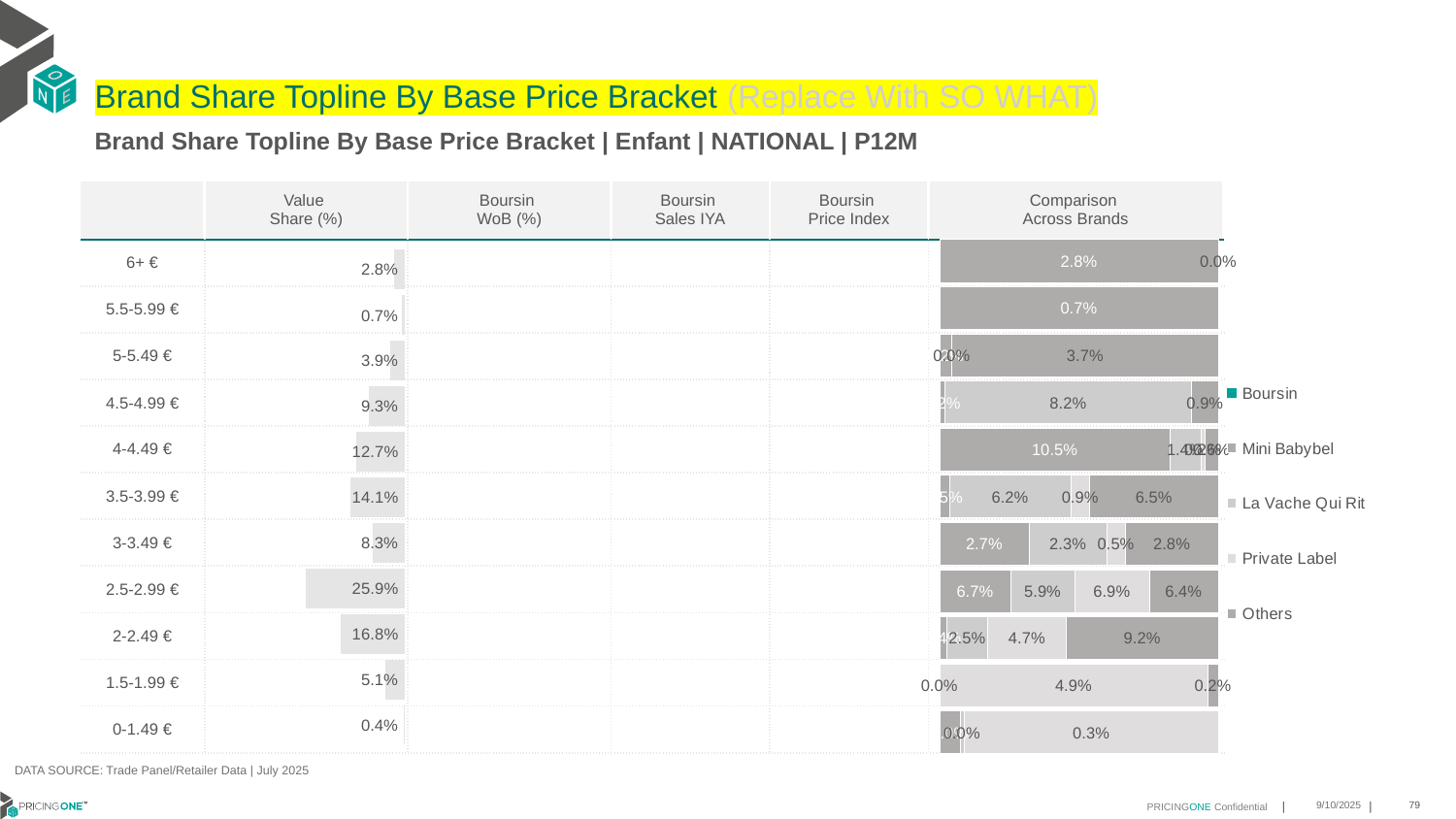

# Brand Share Topline By Base Price Bracket (Replace With SO WHAT)
Brand Share Topline By Base Price Bracket | Enfant | NATIONAL | P12M
|  | Value Share (%) | Boursin WoB (%) | Boursin Sales IYA | Boursin Price Index | Comparison Across Brands |
| --- | --- | --- | --- | --- | --- |
| 6+ € |  |  |  |  |  |
| 5.5-5.99 € |  |  |  |  |  |
| 5-5.49 € |  |  |  |  |  |
| 4.5-4.99 € |  |  |  |  |  |
| 4-4.49 € |  |  |  |  |  |
| 3.5-3.99 € |  |  |  |  |  |
| 3-3.49 € |  |  |  |  |  |
| 2.5-2.99 € |  |  |  |  |  |
| 2-2.49 € |  |  |  |  |  |
| 1.5-1.99 € |  |  |  |  |  |
| 0-1.49 € |  |  |  |  |  |

### Chart

| Category | Boursin | Mini Babybel | La Vache Qui Rit | Private Label | Others |
|---|---|---|---|---|---|
| 6+ € | None | 0.028448348675945187 | None | None | 3.7470243266699317e-06 |
| 5.5-5.99 € | None | 0.006903841536690244 | None | None | None |
| 5-5.49 € | None | 0.0017361982186284391 | 7.405405396720762e-07 | None | 0.03725619934971639 |
| 4.5-4.99 € | None | 0.0018755435712991535 | 0.08206079859622176 | None | 0.008949412107857399 |
| 4-4.49 € | None | 0.10477416679766324 | 0.013735802625934962 | 0.0019236787063778384 | 0.006180242939439494 |
| 3.5-3.99 € | None | 0.005067186500763696 | 0.06158870680921726 | 0.009382303298291294 | 0.06536008956411232 |
| 3-3.49 € | None | 0.026783593228682716 | 0.02319507043178579 | 0.00547041913492045 | 0.02782764273881506 |
| 2.5-2.99 € | None | 0.06665560706613145 | 0.05900056563816069 | 0.06935398166699742 | 0.06442734828327587 |
| 2-2.49 € | None | 0.0044421204234486155 | 0.024630784631086092 | 0.04707567826251151 | 0.09154973973222581 |
| 1.5-1.99 € | None | None | 3.31710453206729e-05 | 0.04883552945678114 | 0.0019444950978072242 |
| 0-1.49 € | None | 0.0002585926936375606 | 5.6986533599004805e-05 | 0.0032116670717878947 | None |

### Chart

| Category | Value Share |
|---|---|
|  | 0.028452095700271858 |

### Chart

| Category | Brand WoB % |
|---|---|
|  | None |
DATA SOURCE: Trade Panel/Retailer Data | July 2025

9/10/2025
79